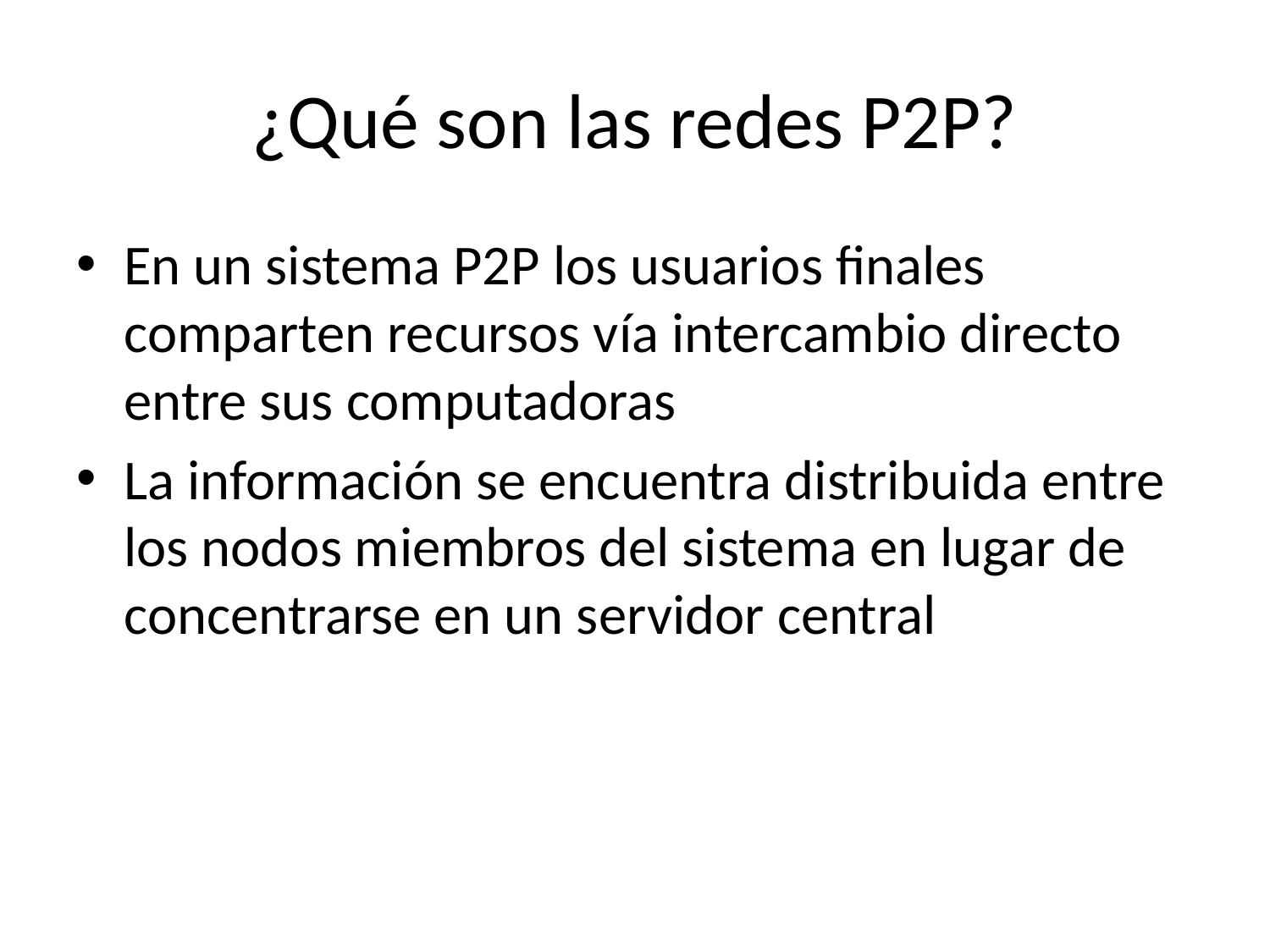

# ¿Qué son las redes P2P?
En un sistema P2P los usuarios finales comparten recursos vía intercambio directo entre sus computadoras
La información se encuentra distribuida entre los nodos miembros del sistema en lugar de concentrarse en un servidor central